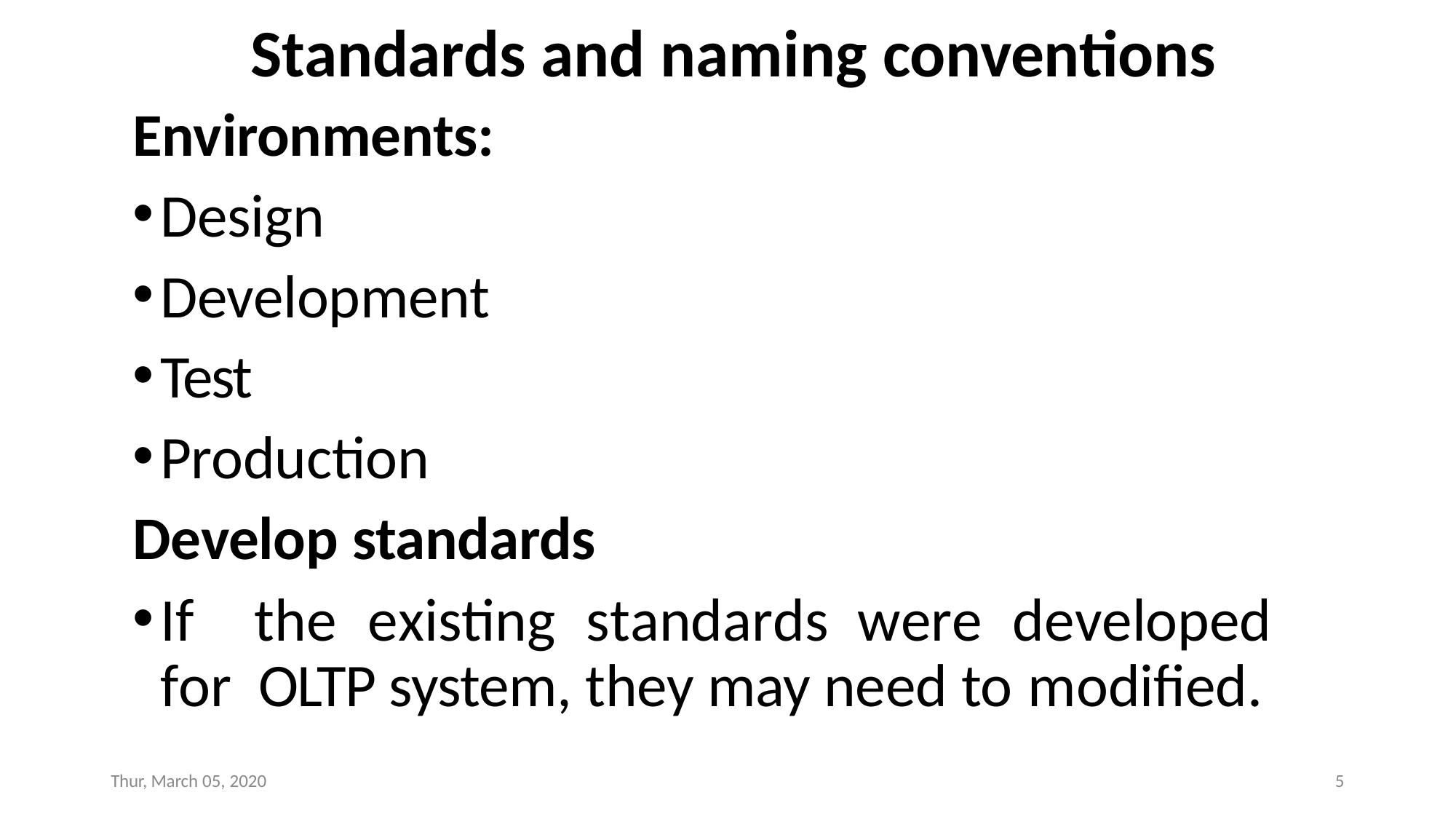

# Standards and naming conventions
Environments:
Design
Development
Test
Production
Develop standards
If	the	existing	standards	were	developed	for  OLTP system, they may need to modified.
Thur, March 05, 2020
5